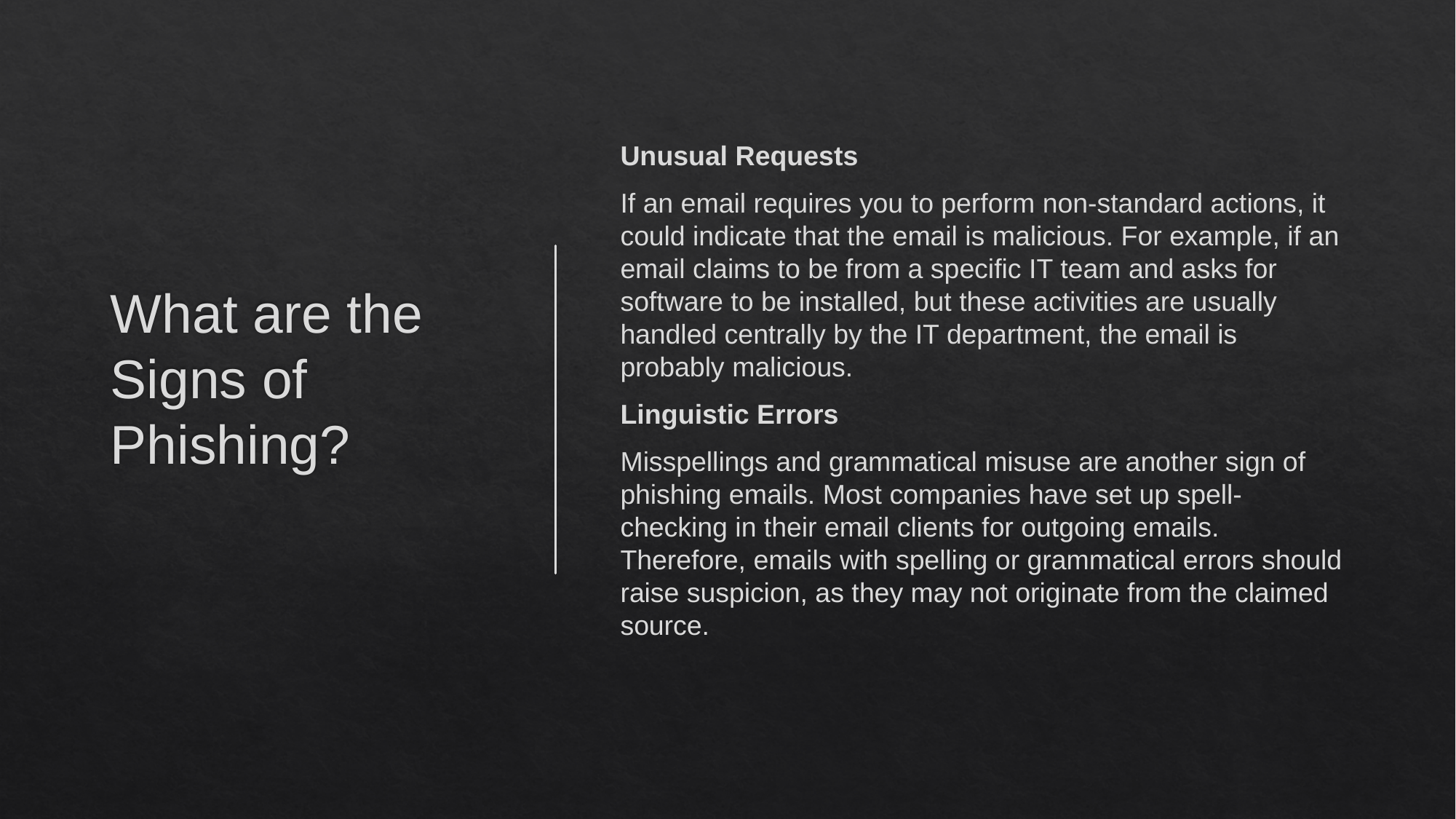

# What are the Signs of Phishing?
Unusual Requests
If an email requires you to perform non-standard actions, it could indicate that the email is malicious. For example, if an email claims to be from a specific IT team and asks for software to be installed, but these activities are usually handled centrally by the IT department, the email is probably malicious.
Linguistic Errors
Misspellings and grammatical misuse are another sign of phishing emails. Most companies have set up spell-checking in their email clients for outgoing emails. Therefore, emails with spelling or grammatical errors should raise suspicion, as they may not originate from the claimed source.